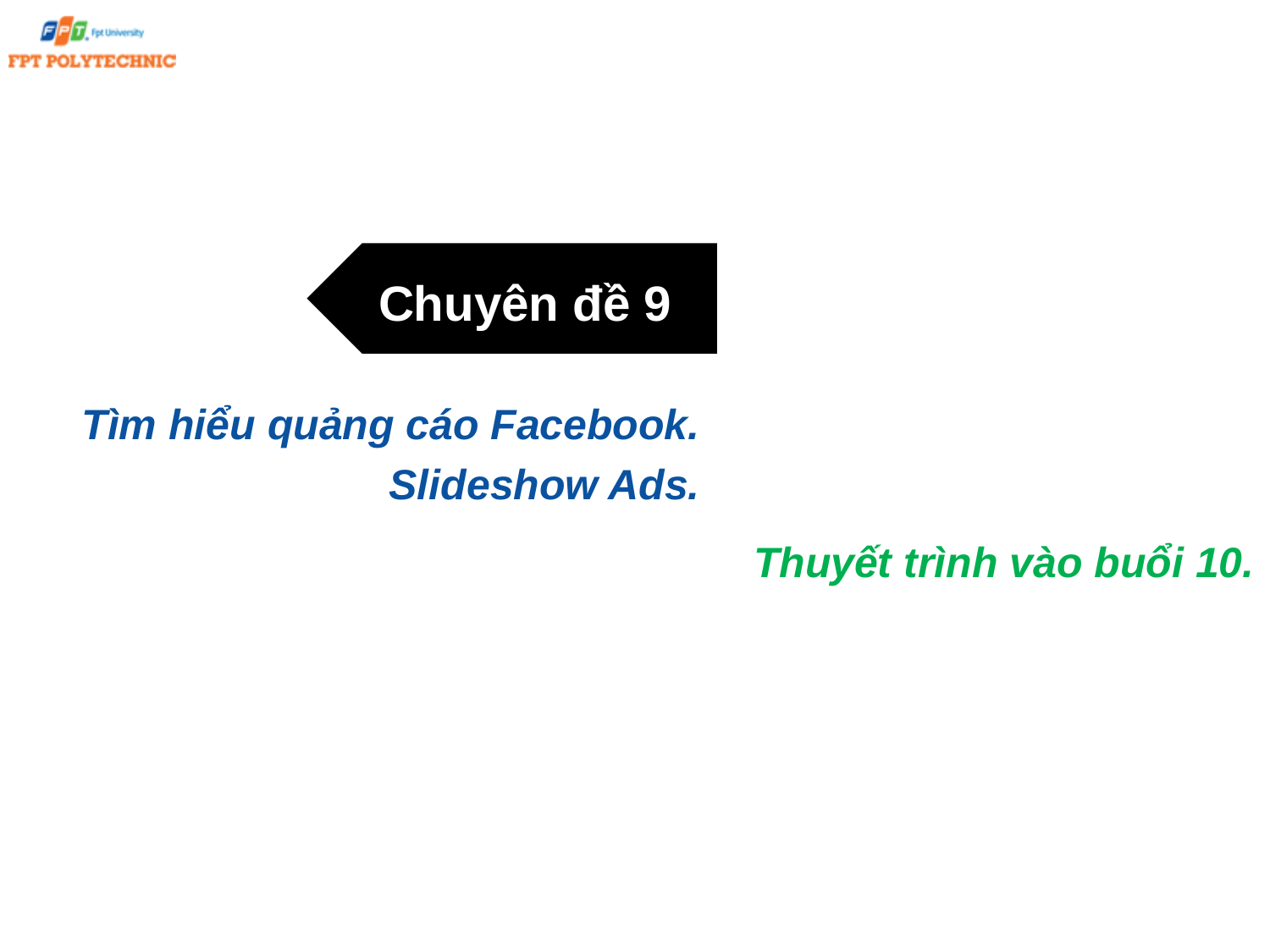

Chuyên đề 9
Tìm hiểu quảng cáo Facebook.
Slideshow Ads.
Thuyết trình vào buổi 10.